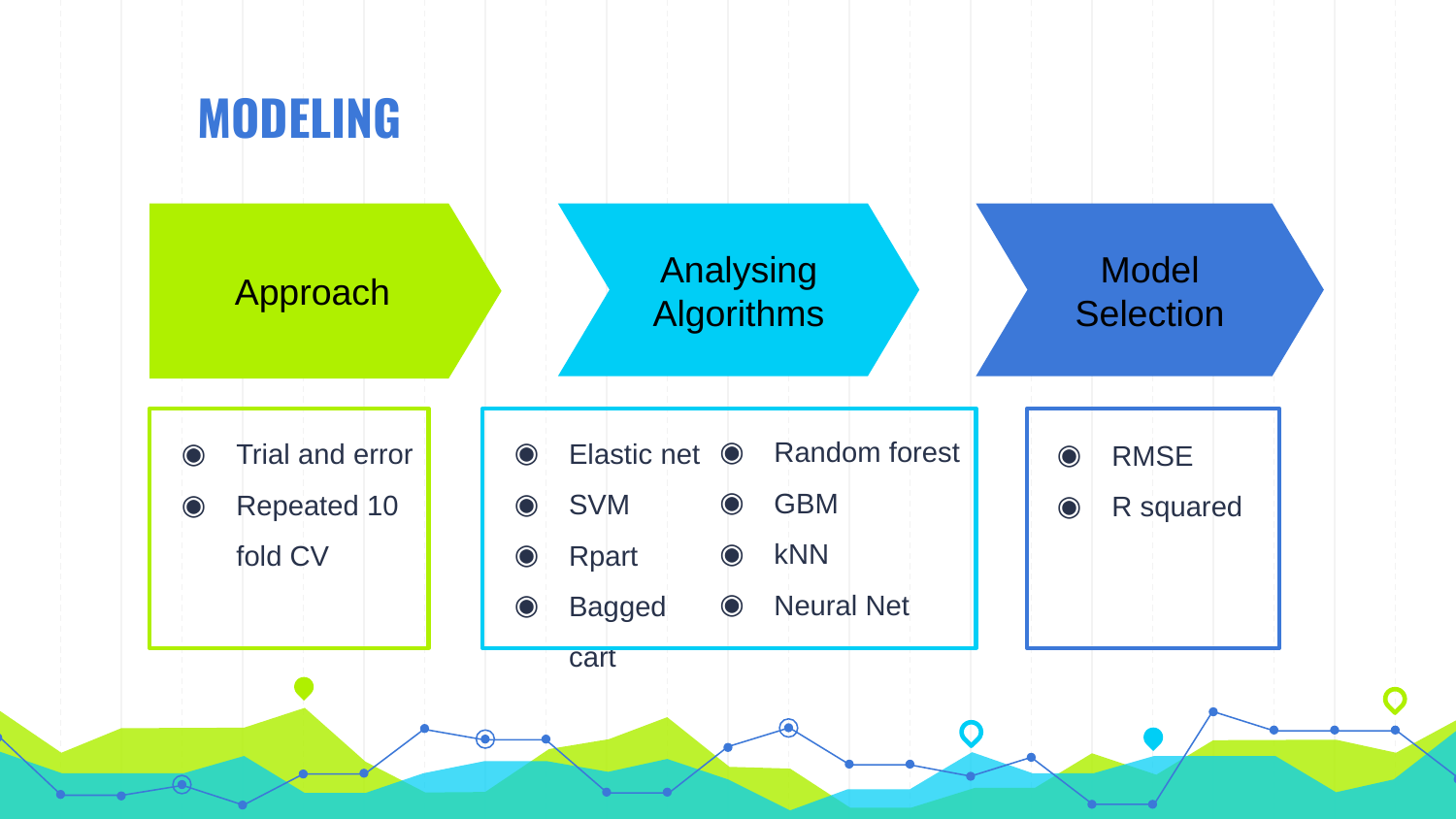

# MODELING
Approach
Analysing Algorithms
Model Selection

Random forest
GBM
kNN
Neural Net
Elastic net
SVM
Rpart
Bagged cart
Trial and error
Repeated 10 fold CV
RMSE
R squared